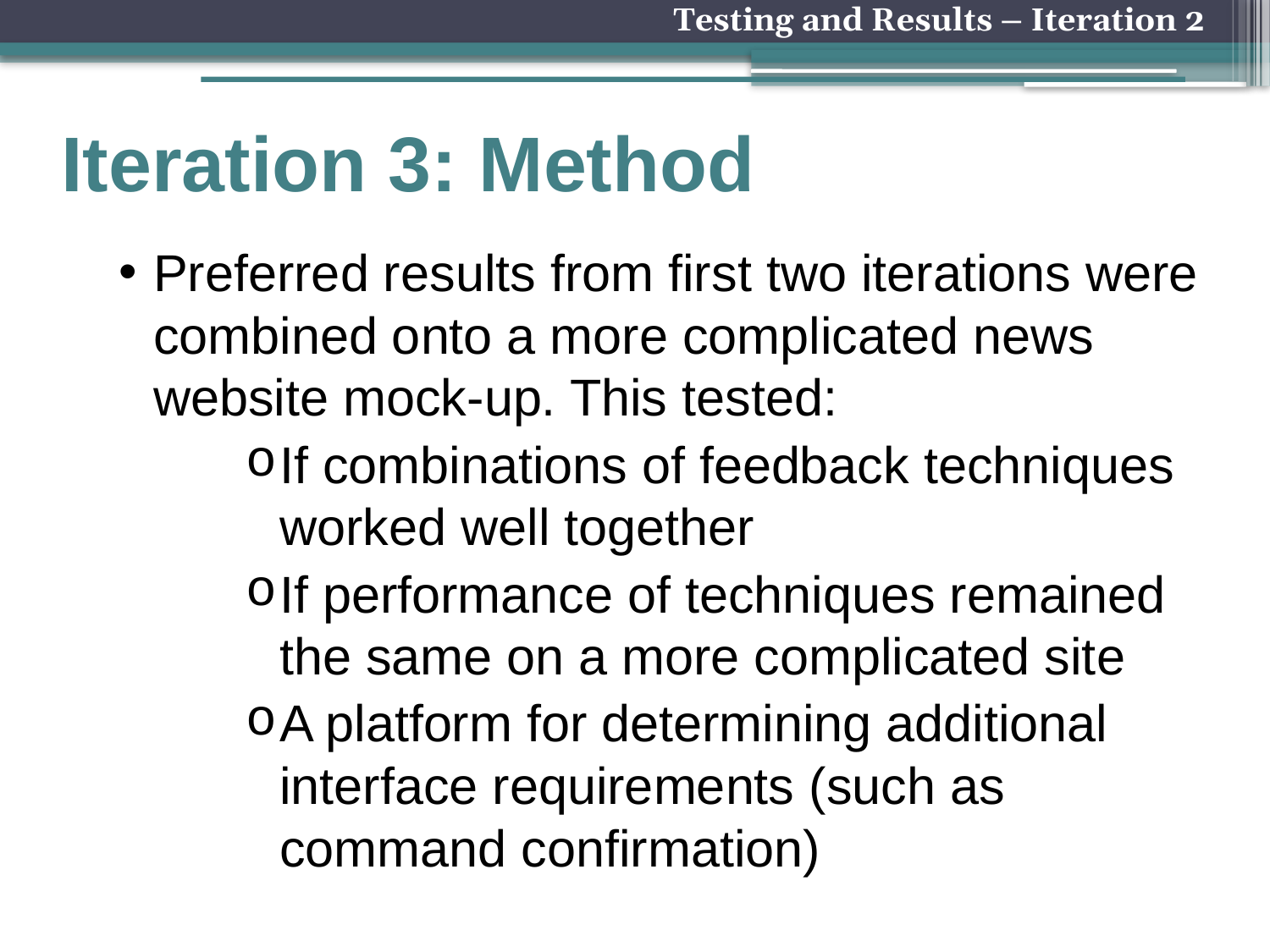

Testing and Results – Iteration 2

# Iteration 3: Method
Preferred results from first two iterations were combined onto a more complicated news website mock-up. This tested:
If combinations of feedback techniques worked well together
If performance of techniques remained the same on a more complicated site
A platform for determining additional interface requirements (such as command confirmation)